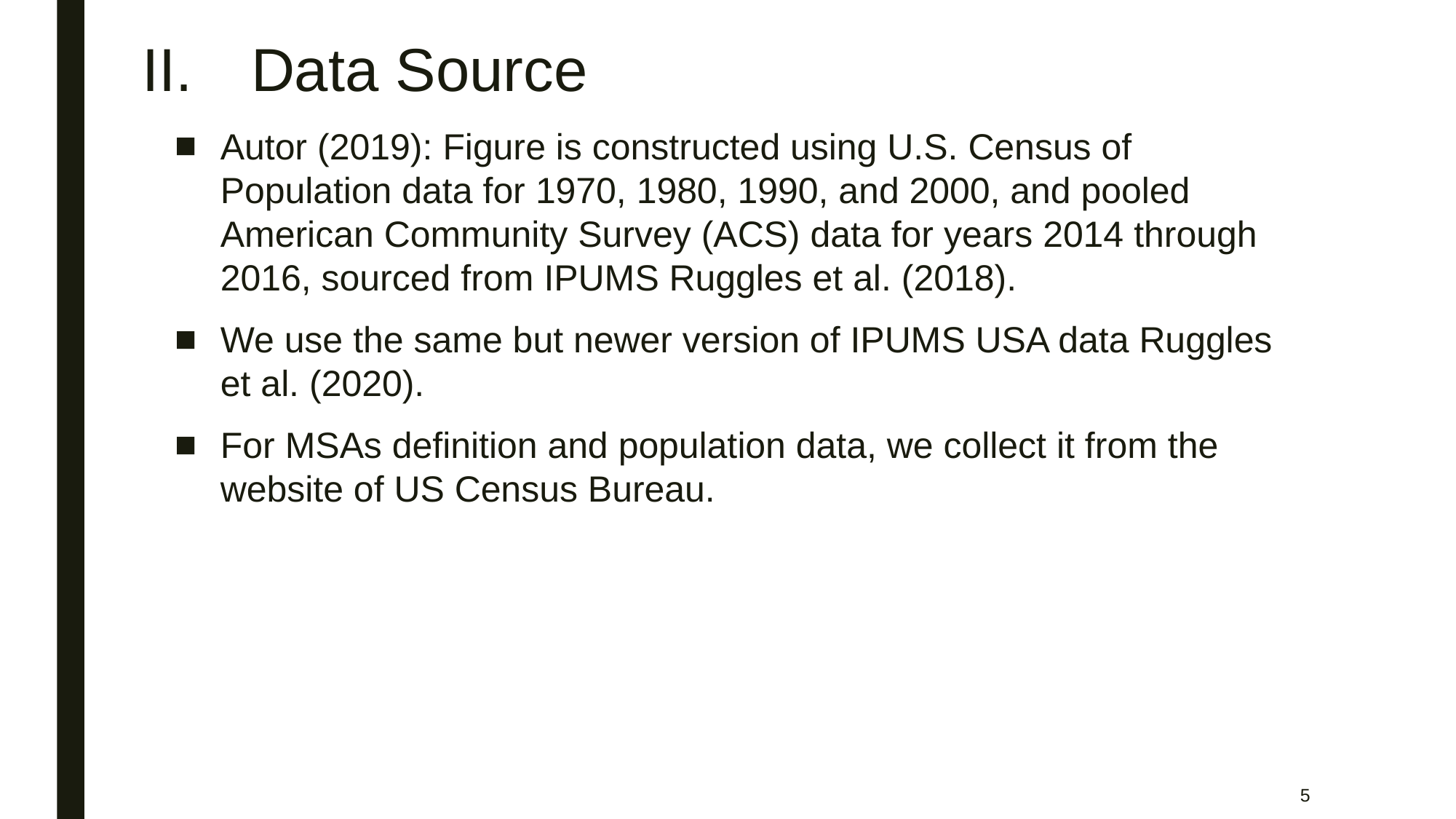

# II.	Data Source
Autor (2019): Figure is constructed using U.S. Census of Population data for 1970, 1980, 1990, and 2000, and pooled American Community Survey (ACS) data for years 2014 through 2016, sourced from IPUMS Ruggles et al. (2018).
We use the same but newer version of IPUMS USA data Ruggles et al. (2020).
For MSAs definition and population data, we collect it from the website of US Census Bureau.
5